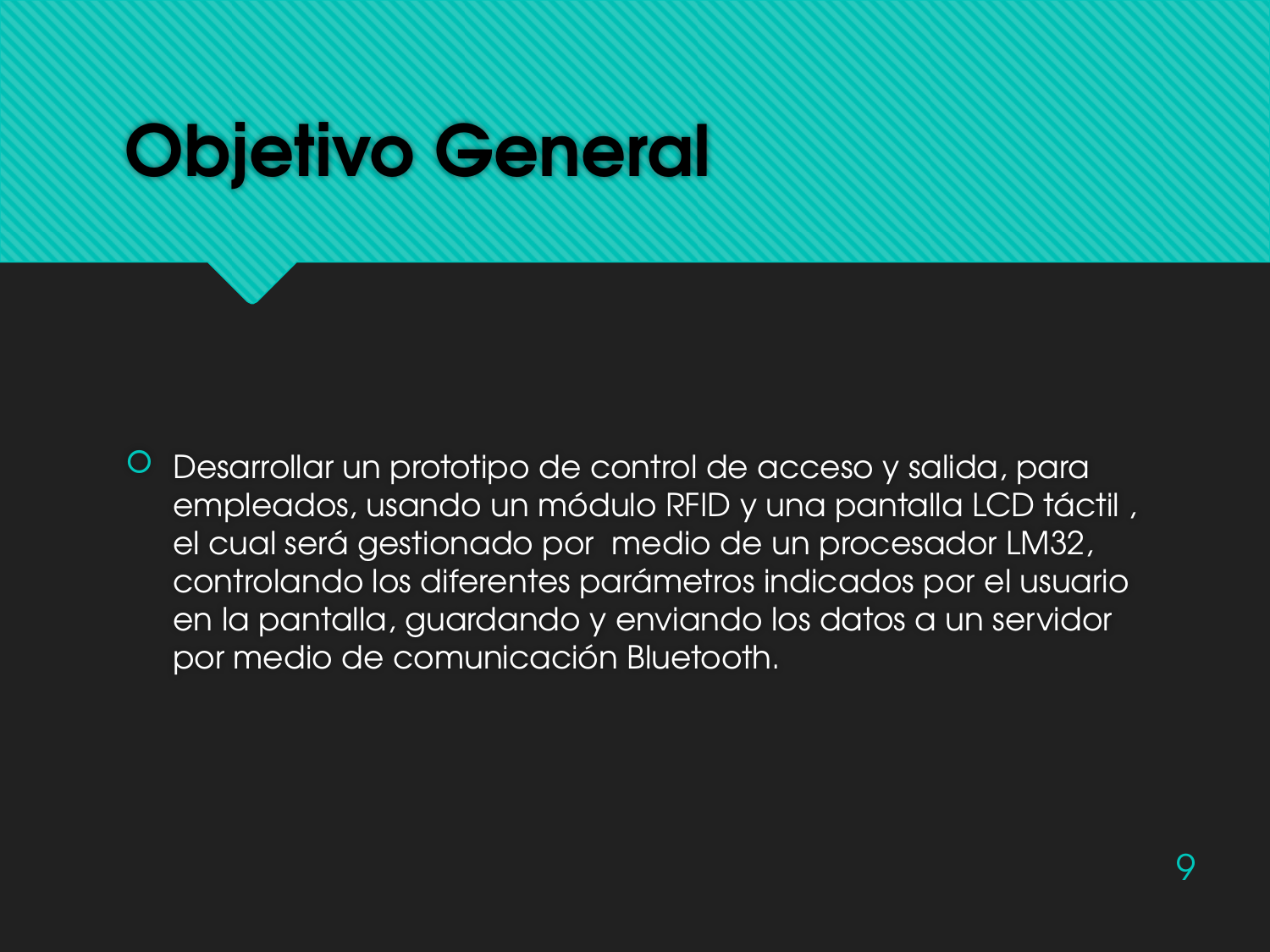

# Objetivo General
Desarrollar un prototipo de control de acceso y salida, para empleados, usando un módulo RFID y una pantalla LCD táctil , el cual será gestionado por  medio de un procesador LM32,  controlando los diferentes parámetros indicados por el usuario en la pantalla, guardando y enviando los datos a un servidor por medio de comunicación Bluetooth.
9